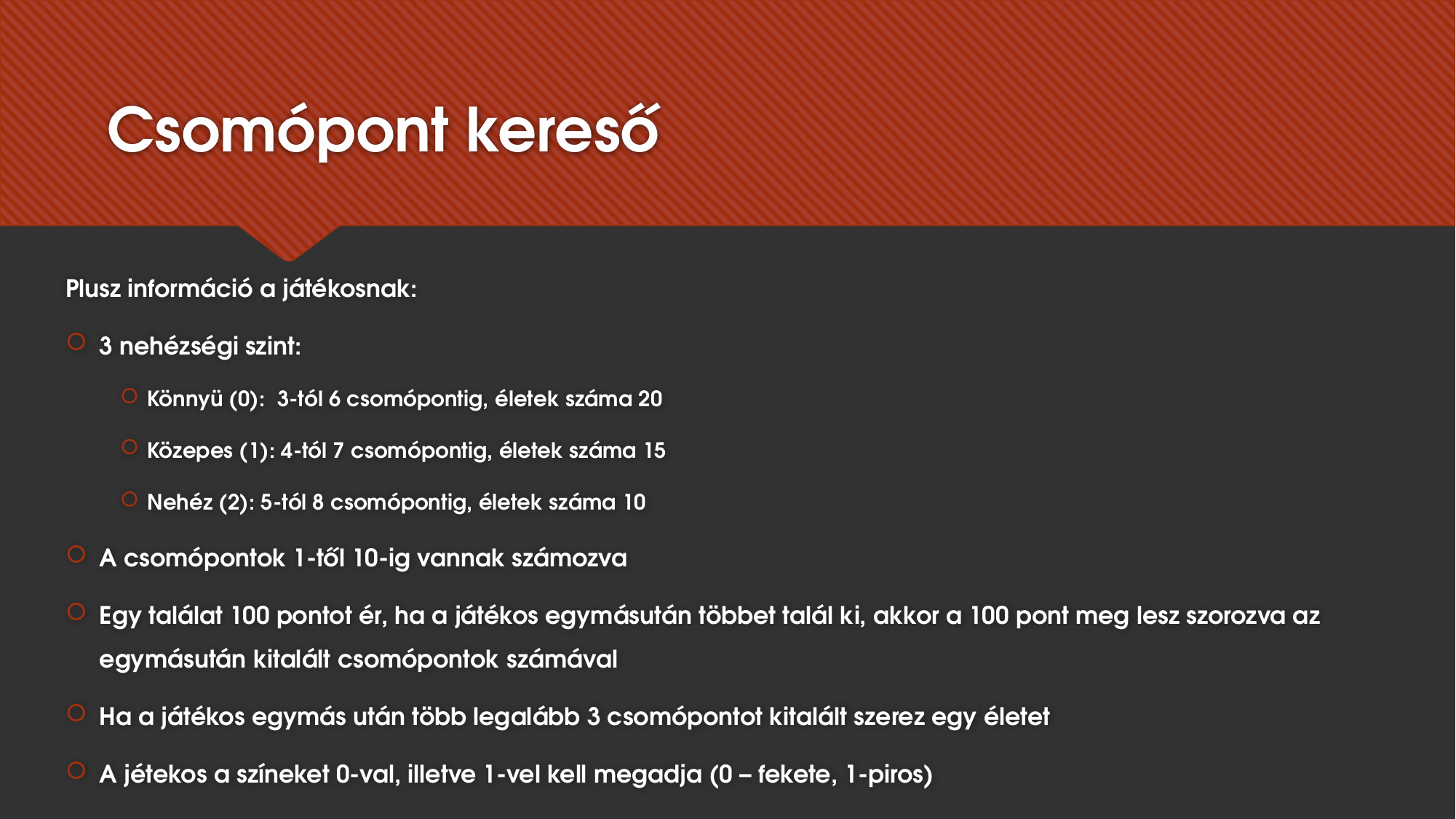

# Csomópont kereső
Plusz információ a játékosnak:
3 nehézségi szint:
Könnyü (0):  3-tól 6 csomópontig, életek száma 20
Közepes (1): 4-tól 7 csomópontig, életek száma 15
Nehéz (2): 5-tól 8 csomópontig, életek száma 10
A csomópontok 1-től 10-ig vannak számozva
Egy találat 100 pontot ér, ha a játékos egymásután többet talál ki, akkor a 100 pont meg lesz szorozva az egymásután kitalált csomópontok számával
Ha a játékos egymás után több legalább 3 csomópontot kitalált szerez egy életet
A jétekos a színeket 0-val, illetve 1-vel kell megadja (0 – fekete, 1-piros)